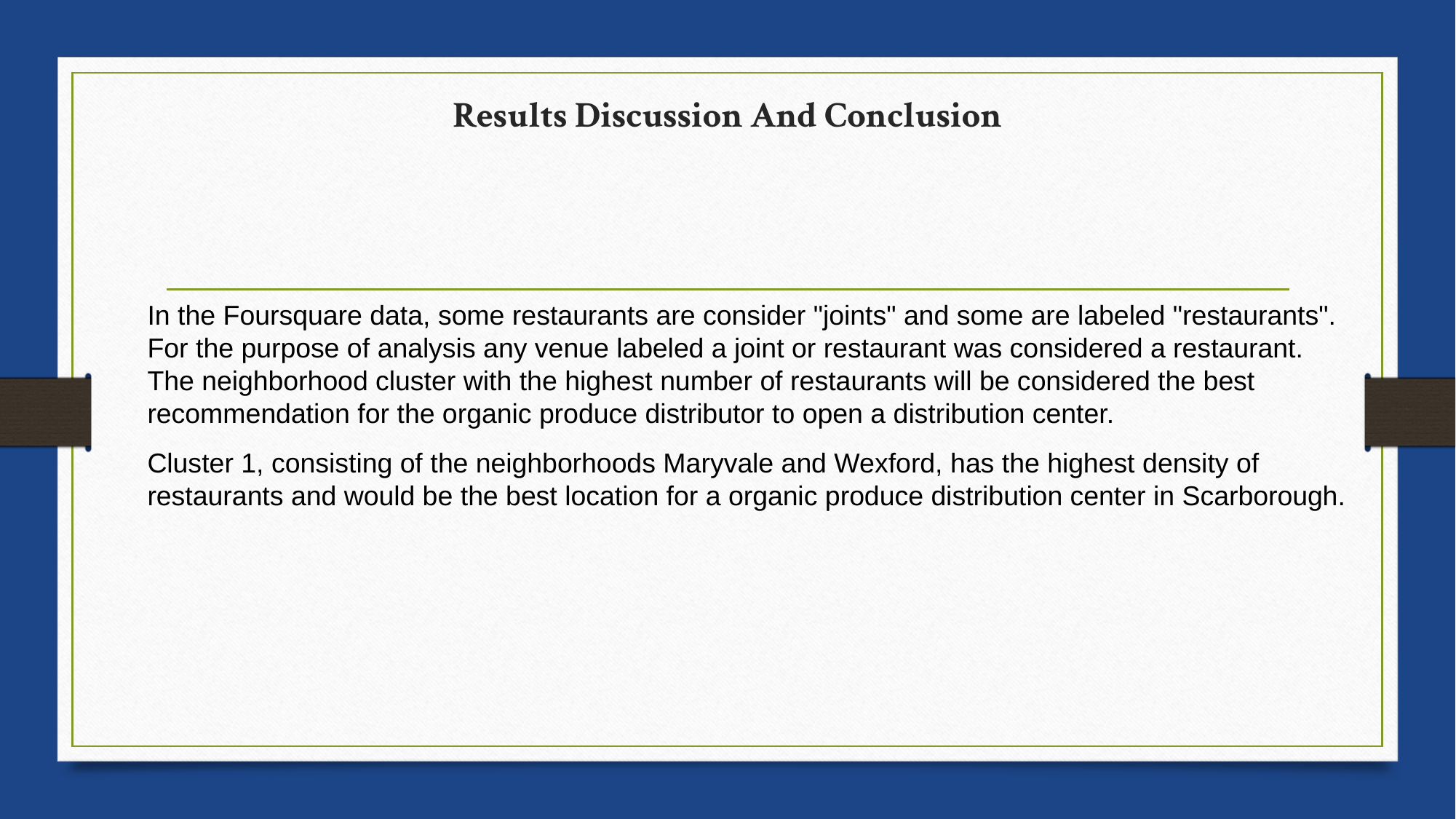

# Results Discussion And Conclusion

In the Foursquare data, some restaurants are consider "joints" and some are labeled "restaurants". For the purpose of analysis any venue labeled a joint or restaurant was considered a restaurant. The neighborhood cluster with the highest number of restaurants will be considered the best recommendation for the organic produce distributor to open a distribution center.
Cluster 1, consisting of the neighborhoods Maryvale and Wexford, has the highest density of restaurants and would be the best location for a organic produce distribution center in Scarborough.